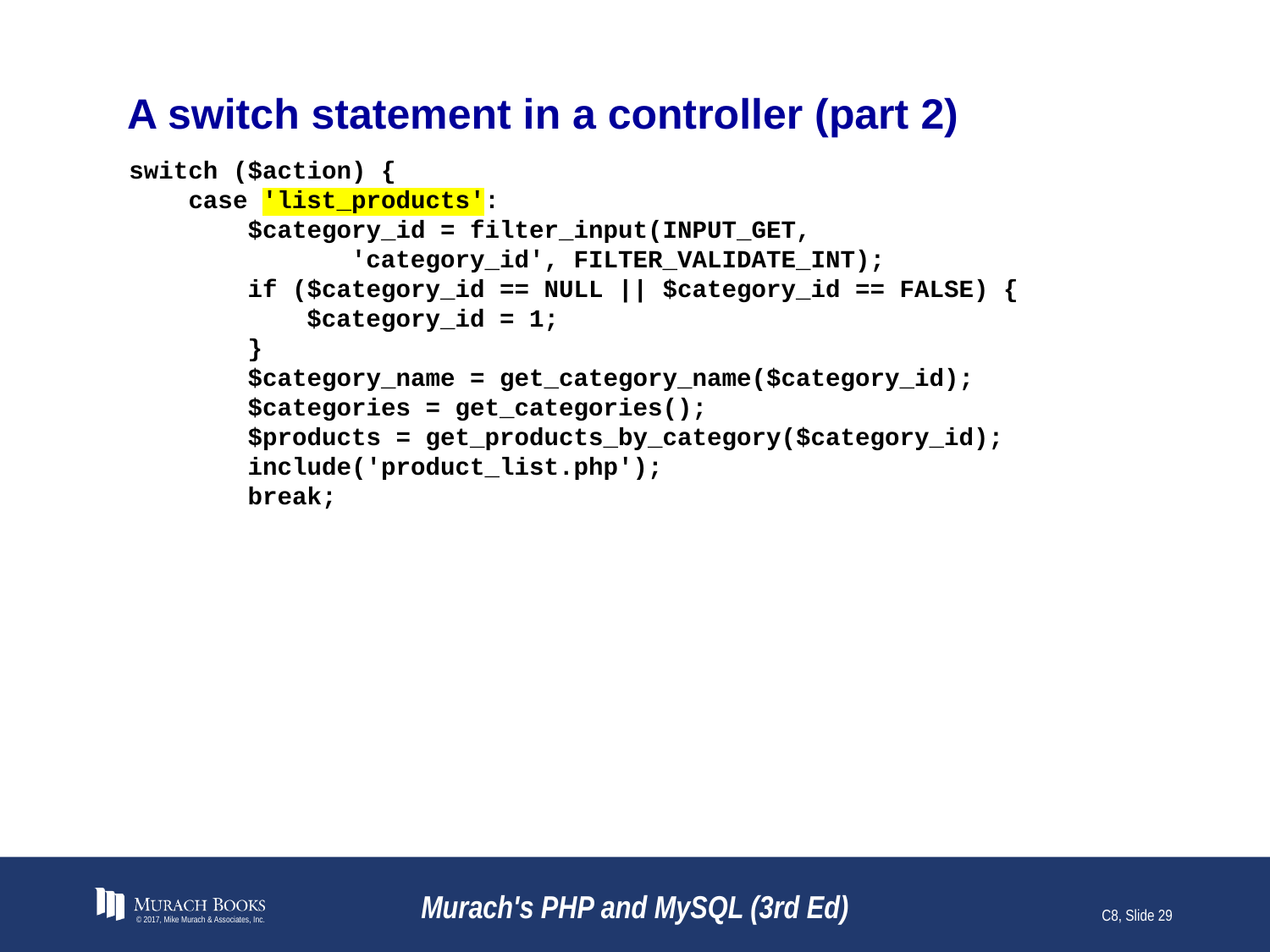

# A switch statement in a controller (part 2)
switch ($action) {
    case 'list_products':
        $category_id = filter_input(INPUT_GET,
               'category_id', FILTER_VALIDATE_INT);
        if ($category_id == NULL || $category_id == FALSE) {
            $category_id = 1;
        }
        $category_name = get_category_name($category_id);
        $categories = get_categories();
        $products = get_products_by_category($category_id);
        include('product_list.php');
        break;

© 2017, Mike Murach & Associates, Inc.
Murach's PHP and MySQL (3rd Ed)

C8, Slide 29